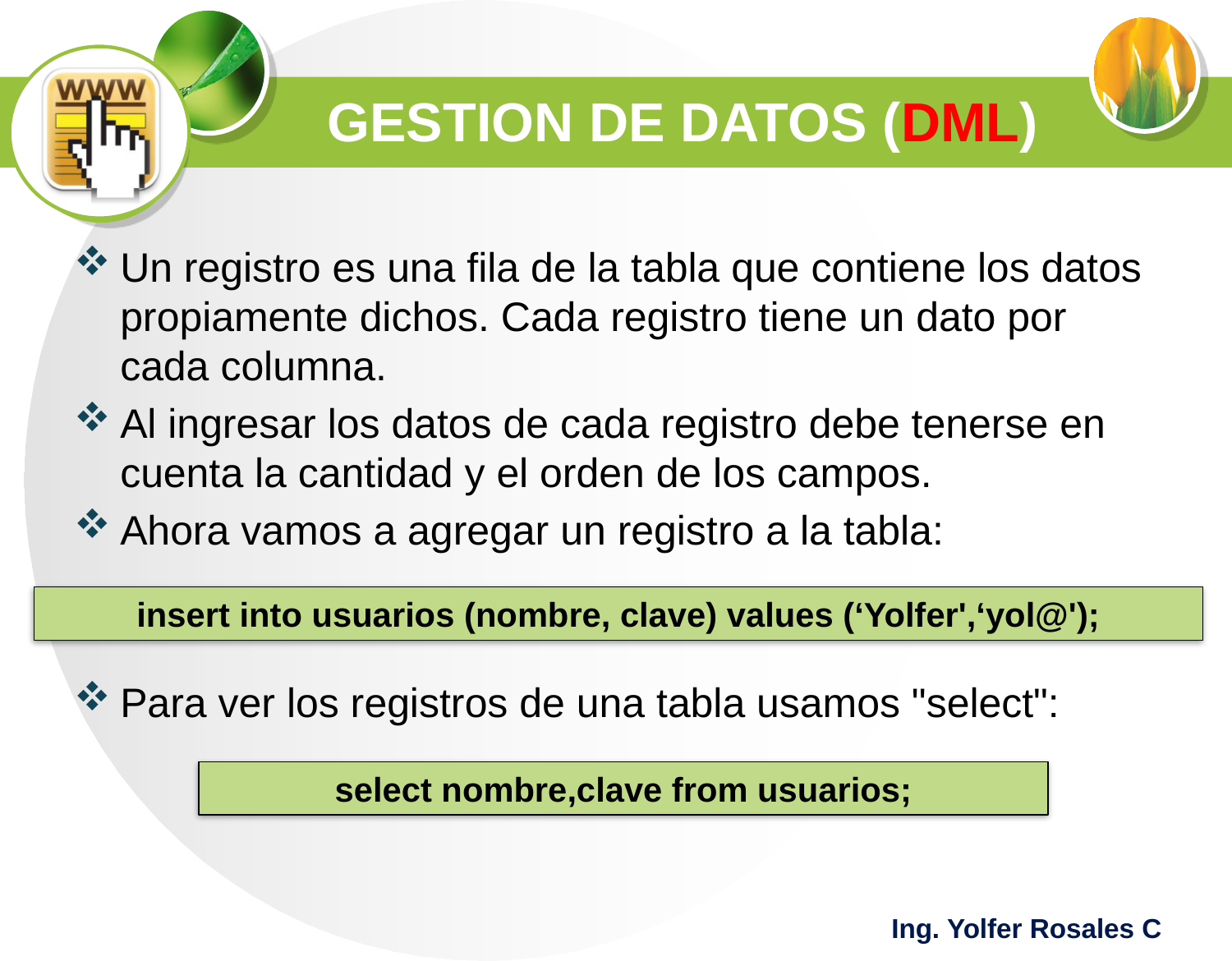

# GESTION DE DATOS (DML)
Un registro es una fila de la tabla que contiene los datos propiamente dichos. Cada registro tiene un dato por cada columna.
Al ingresar los datos de cada registro debe tenerse en cuenta la cantidad y el orden de los campos.
Ahora vamos a agregar un registro a la tabla:

Para ver los registros de una tabla usamos "select":

insert into usuarios (nombre, clave) values (‘Yolfer',‘yol@');
select nombre,clave from usuarios;